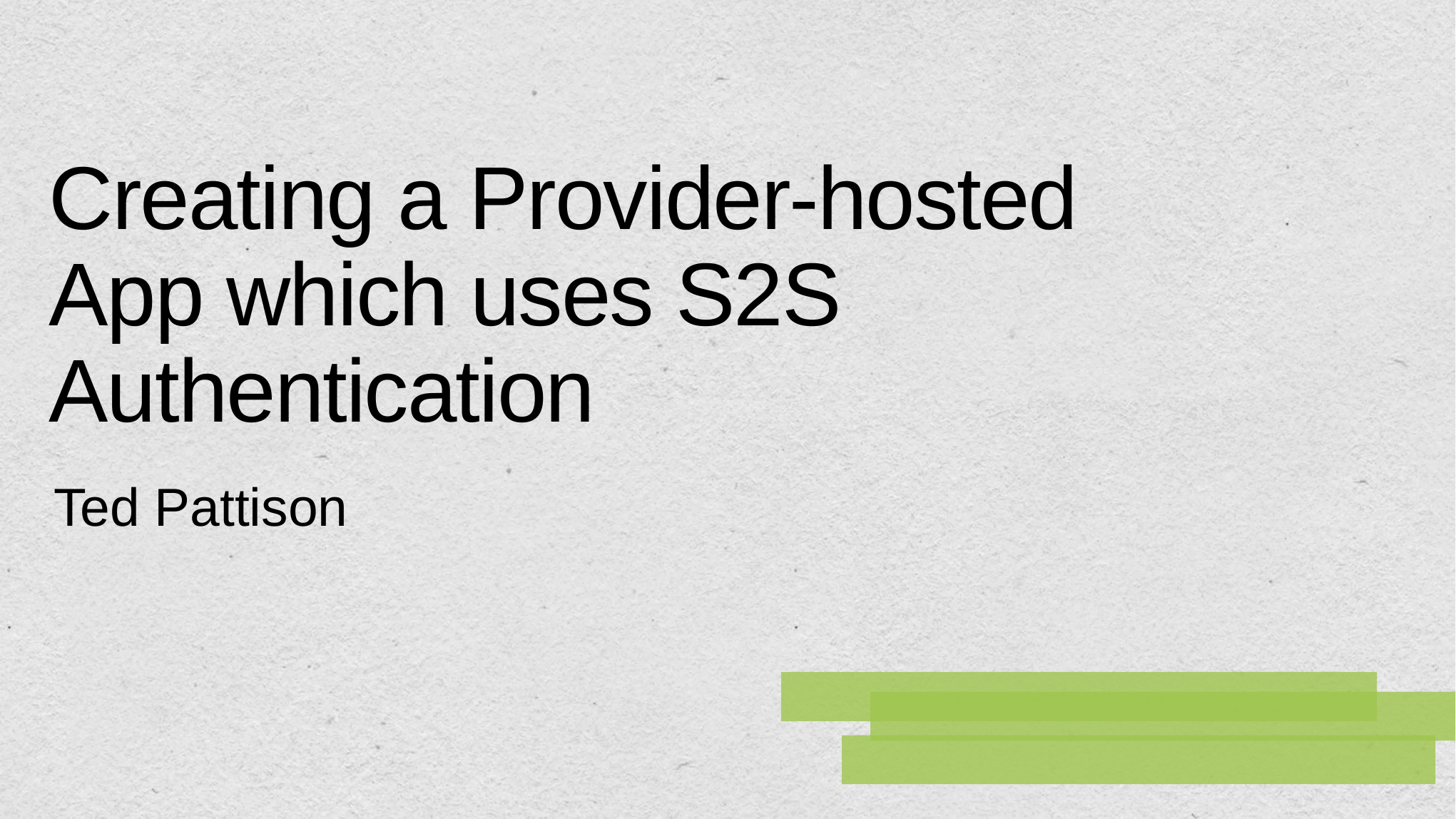

# Creating a Provider-hosted App which uses S2S Authentication
Ted Pattison